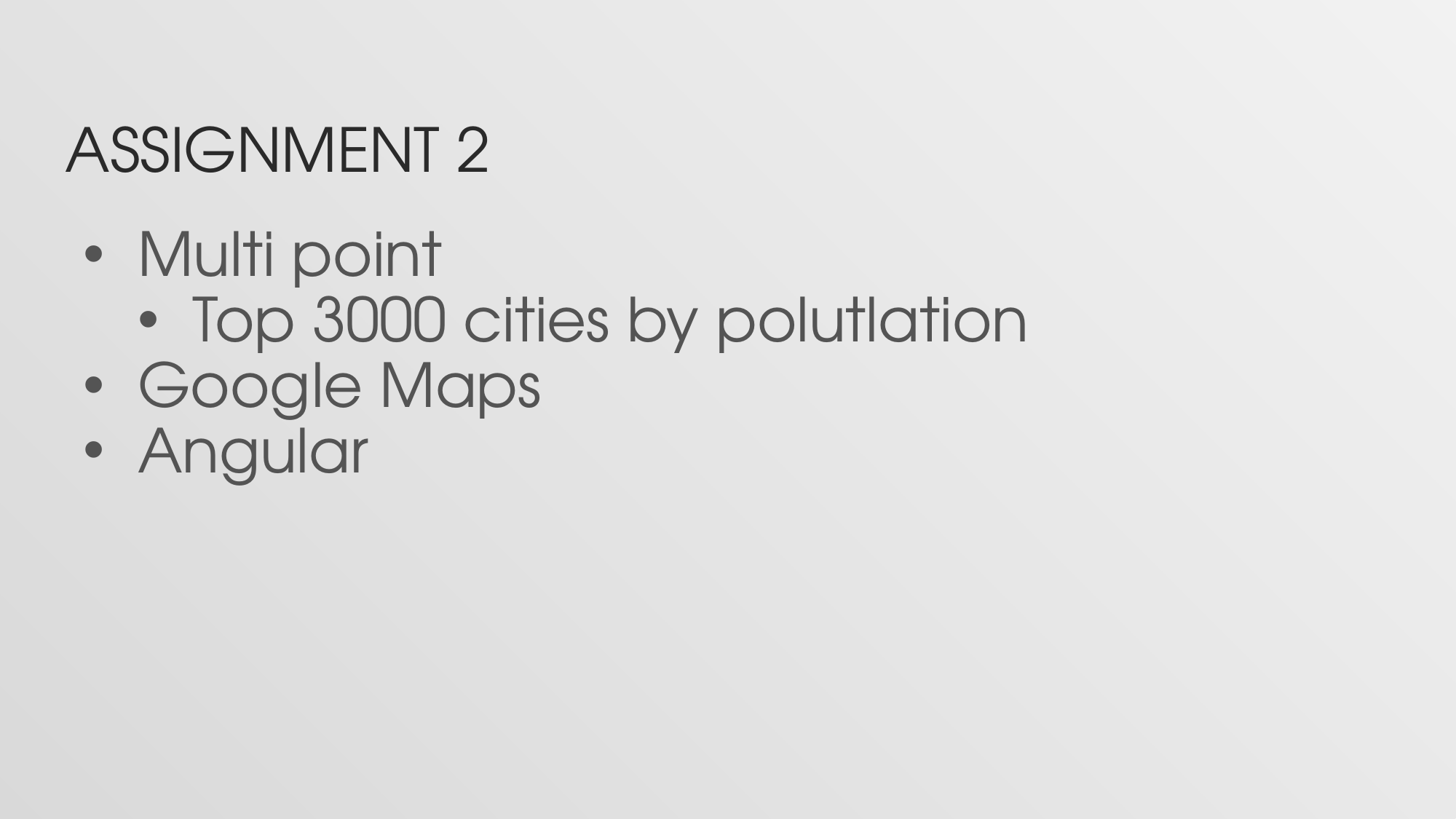

# Assignment 2
Multi point
Top 3000 cities by polutlation
Google Maps
Angular